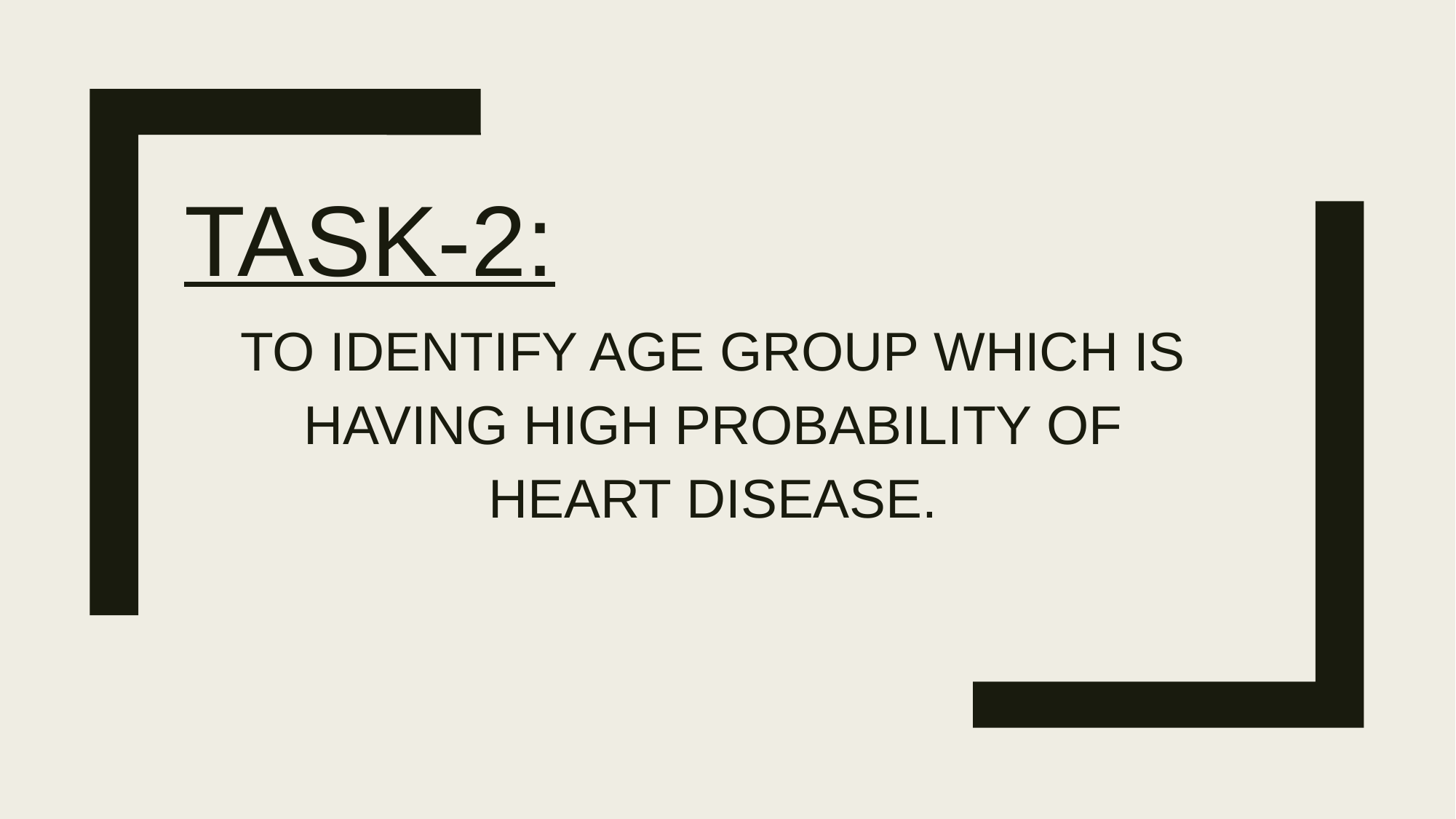

# TASK-2:
TO IDENTIFY AGE GROUP WHICH IS HAVING HIGH PROBABILITY OF HEART DISEASE.